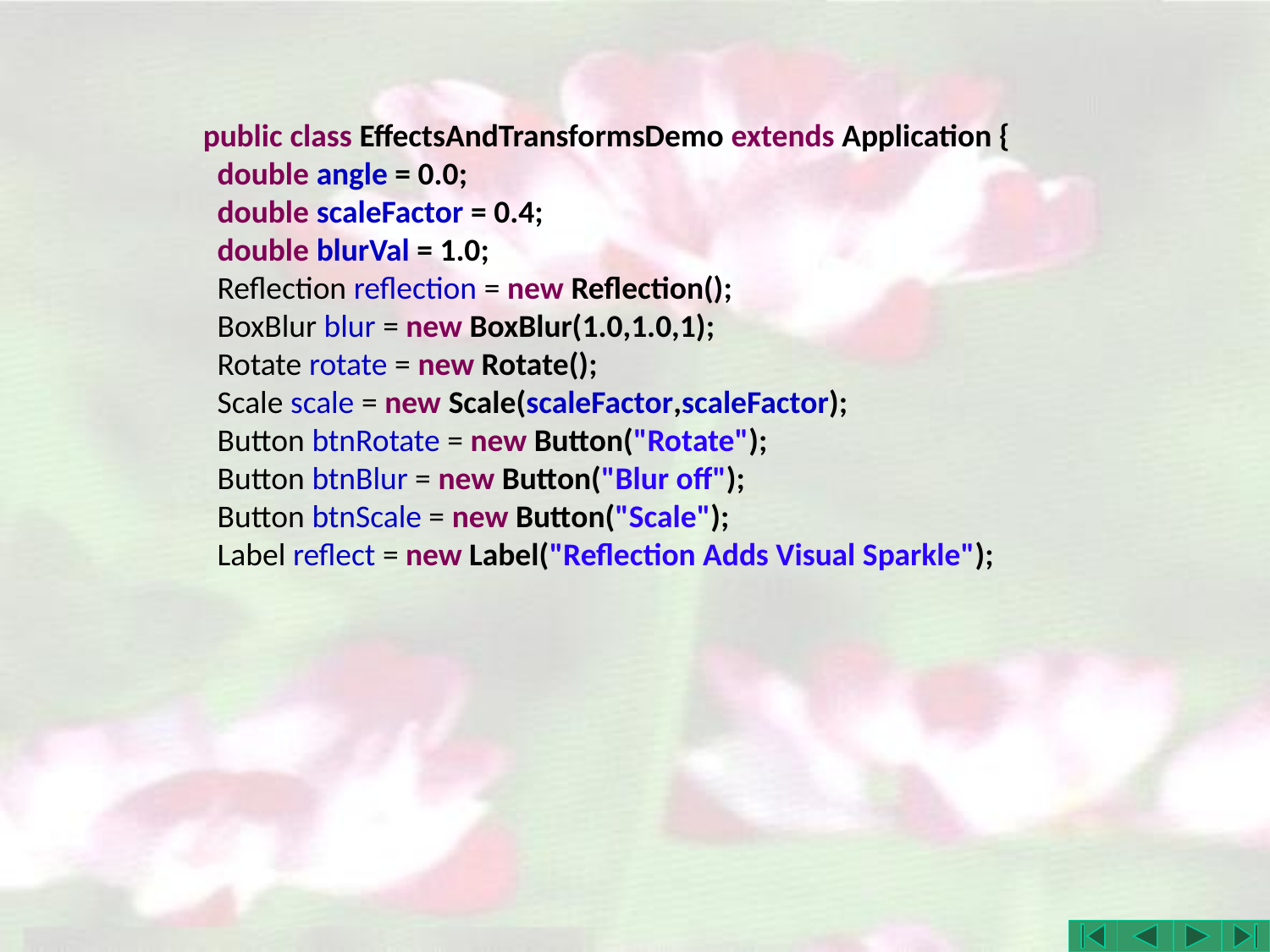

public class EffectsAndTransformsDemo extends Application {
  double angle = 0.0;
  double scaleFactor = 0.4;
  double blurVal = 1.0;
  Reflection reflection = new Reflection();
  BoxBlur blur = new BoxBlur(1.0,1.0,1);
  Rotate rotate = new Rotate();
  Scale scale = new Scale(scaleFactor,scaleFactor);
  Button btnRotate = new Button("Rotate");
  Button btnBlur = new Button("Blur off");
  Button btnScale = new Button("Scale");
  Label reflect = new Label("Reflection Adds Visual Sparkle");